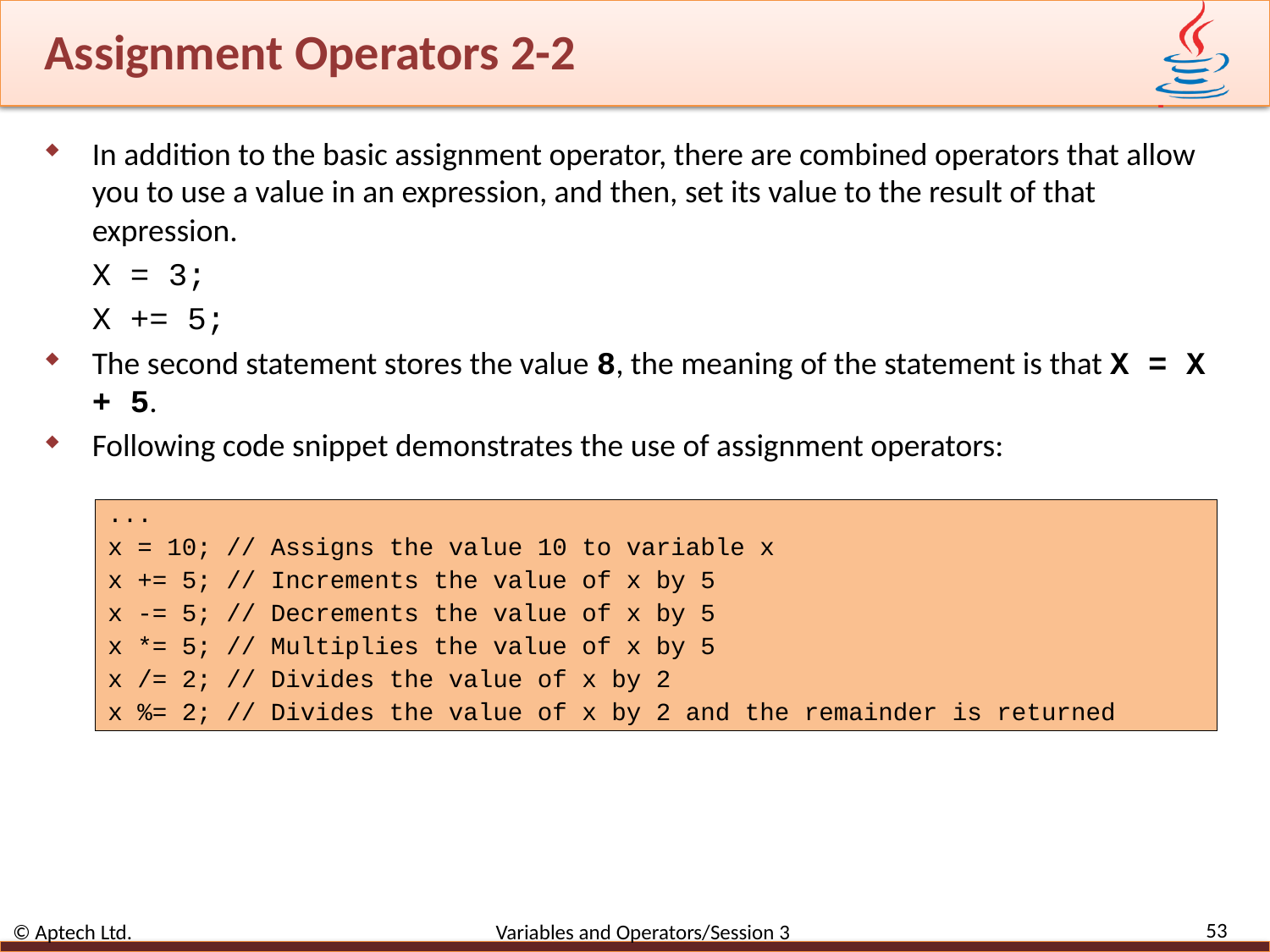

# Assignment Operators 2-2
In addition to the basic assignment operator, there are combined operators that allow you to use a value in an expression, and then, set its value to the result of that expression.
X = 3;
X += 5;
The second statement stores the value 8, the meaning of the statement is that X = X + 5.
Following code snippet demonstrates the use of assignment operators:
...
x = 10; // Assigns the value 10 to variable x
x += 5; // Increments the value of x by 5
x -= 5; // Decrements the value of x by 5
x *= 5; // Multiplies the value of x by 5
x /= 2; // Divides the value of x by 2
x %= 2; // Divides the value of x by 2 and the remainder is returned
53
© Aptech Ltd.                                                                           Variables and Operators/Session 3